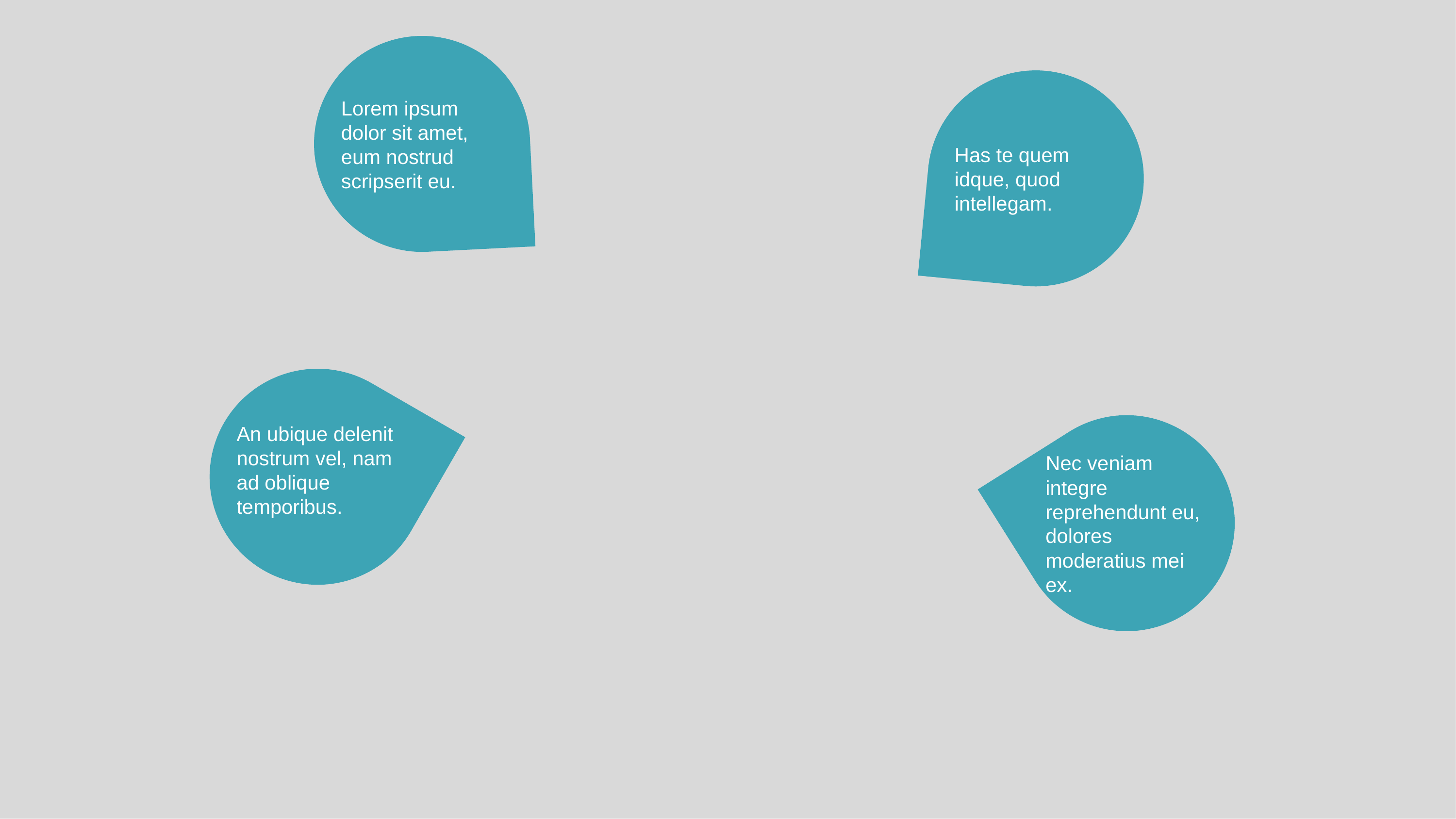

Lorem ipsum dolor sit amet, eum nostrud scripserit eu.
Has te quem idque, quod intellegam.

An ubique delenit nostrum vel, nam ad oblique temporibus.

Nec veniam integre reprehendunt eu, dolores moderatius mei ex.